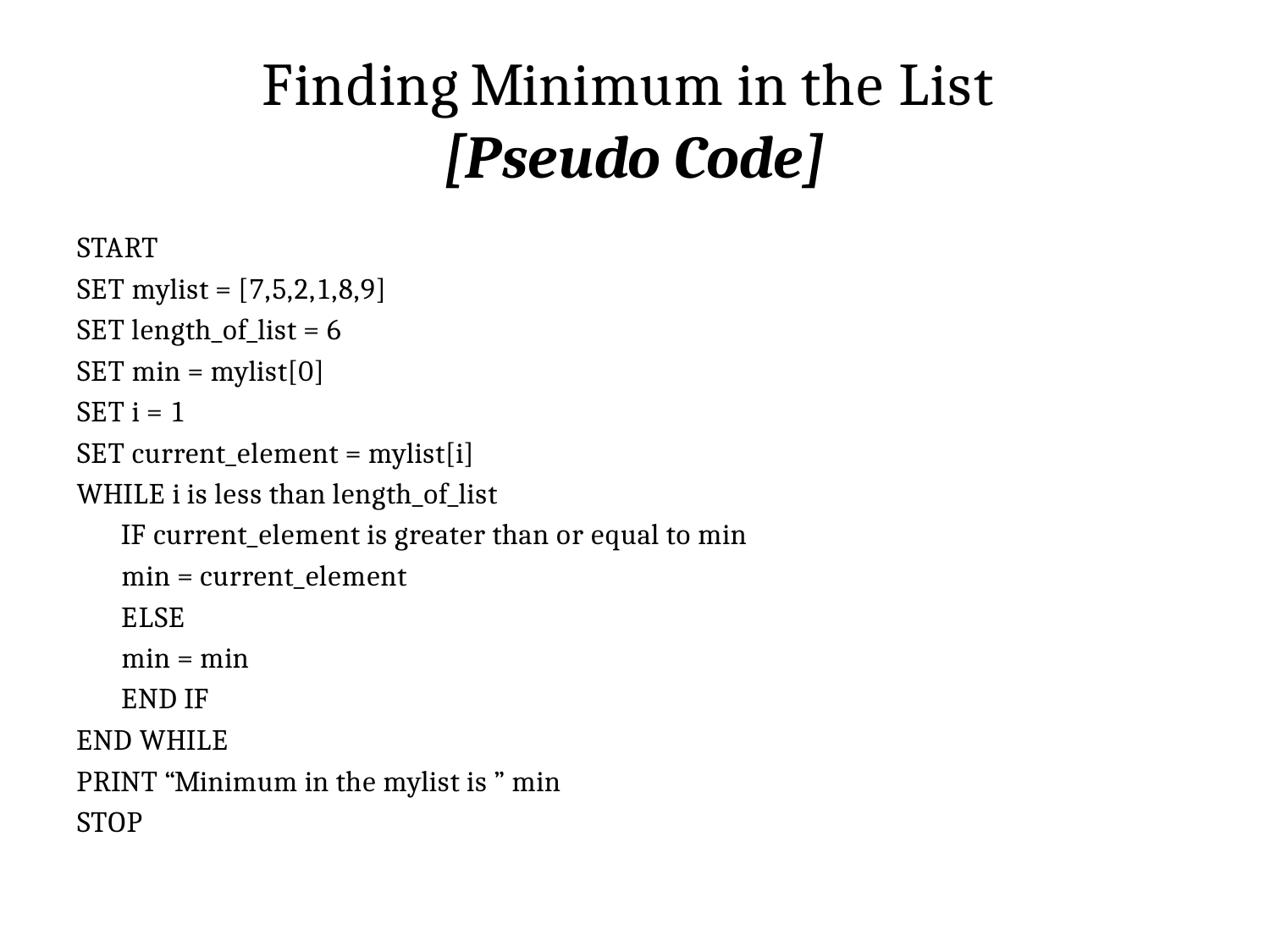

# Finding Minimum in the List [Pseudo Code]
START
SET mylist = [7,5,2,1,8,9]
SET length_of_list = 6
SET min = mylist[0]
SET i = 1
SET current_element = mylist[i]
WHILE i is less than length_of_list
	IF current_element is greater than or equal to min
		min = current_element
	ELSE
		min = min
	END IF
END WHILE
PRINT “Minimum in the mylist is ” min
STOP